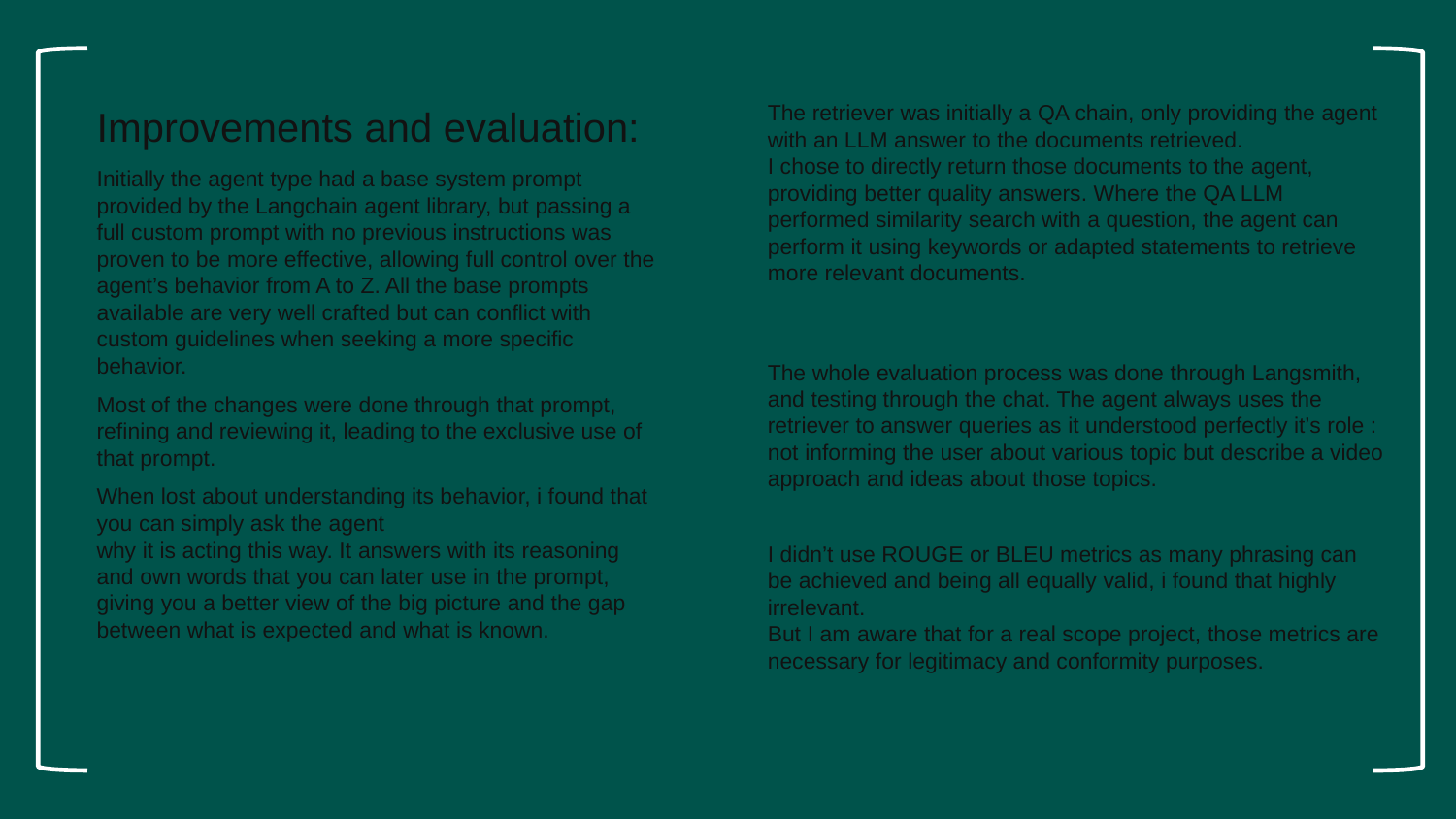

The retriever was initially a QA chain, only providing the agent with an LLM answer to the documents retrieved.
I chose to directly return those documents to the agent, providing better quality answers. Where the QA LLM performed similarity search with a question, the agent can perform it using keywords or adapted statements to retrieve more relevant documents.

The whole evaluation process was done through Langsmith, and testing through the chat. The agent always uses the retriever to answer queries as it understood perfectly it’s role : not informing the user about various topic but describe a video approach and ideas about those topics.

I didn’t use ROUGE or BLEU metrics as many phrasing can be achieved and being all equally valid, i found that highly irrelevant.
But I am aware that for a real scope project, those metrics are necessary for legitimacy and conformity purposes.

Improvements and evaluation:

Initially the agent type had a base system prompt provided by the Langchain agent library, but passing a full custom prompt with no previous instructions was proven to be more effective, allowing full control over the agent’s behavior from A to Z. All the base prompts available are very well crafted but can conflict with custom guidelines when seeking a more specific behavior.

Most of the changes were done through that prompt, refining and reviewing it, leading to the exclusive use of that prompt.

When lost about understanding its behavior, i found that you can simply ask the agent
why it is acting this way. It answers with its reasoning and own words that you can later use in the prompt, giving you a better view of the big picture and the gap between what is expected and what is known.